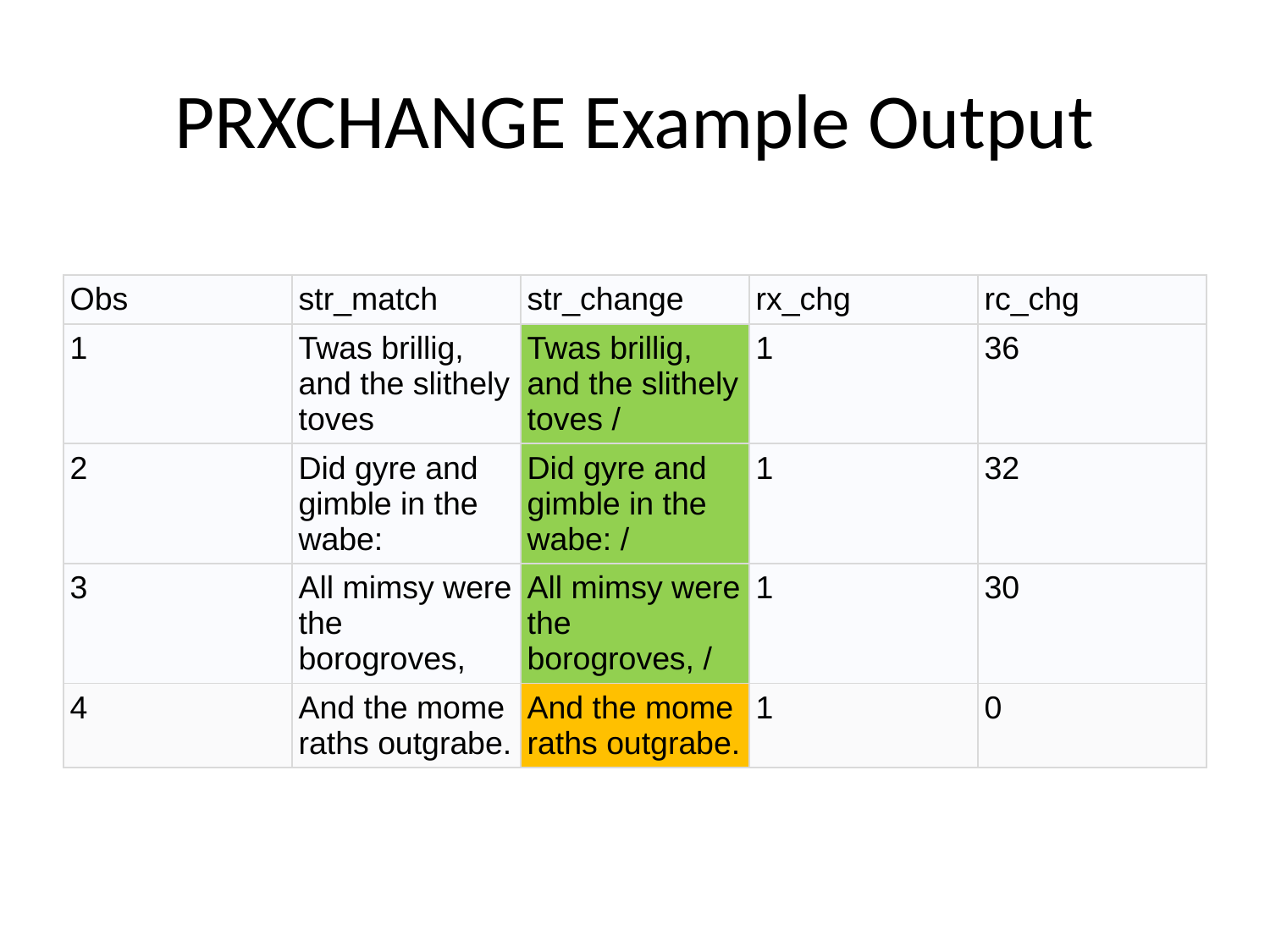

# PRXCHANGE Example Output
| Obs | str\_match | str\_change | rx\_chg | rc\_chg |
| --- | --- | --- | --- | --- |
| 1 | Twas brillig, and the slithely toves | Twas brillig, and the slithely toves / | 1 | 36 |
| 2 | Did gyre and gimble in the wabe: | Did gyre and gimble in the wabe: / | 1 | 32 |
| 3 | All mimsy were the borogroves, | All mimsy were the borogroves, / | 1 | 30 |
| 4 | And the mome raths outgrabe. | And the mome raths outgrabe. | 1 | 0 |
| Obs | str\_match | str\_change | rx\_chg | rc\_chg |
| --- | --- | --- | --- | --- |
| 1 | Twas brillig, and the slithely toves | Twas brillig, and the slithely toves / | 1 | 36 |
| 2 | Did gyre and gimble in the wabe: | Did gyre and gimble in the wabe: / | 1 | 32 |
| 3 | All mimsy were the borogroves, | All mimsy were the borogroves, / | 1 | 30 |
| 4 | And the mome raths outgrabe. | And the mome raths outgrabe. | 1 | 0 |
| Obs | str\_match | str\_change | rx\_chg | rc\_chg |
| --- | --- | --- | --- | --- |
| 1 | Twas brillig, and the slithely toves | Twas brillig, and the slithely toves / | 1 | 36 |
| 2 | Did gyre and gimble in the wabe: | Did gyre and gimble in the wabe: / | 1 | 32 |
| 3 | All mimsy were the borogroves, | All mimsy were the borogroves, / | 1 | 30 |
| 4 | And the mome raths outgrabe. | And the mome raths outgrabe. | 1 | 0 |

rx_chg = prxparse('s~([^.])$~\1 /~ios');
rc_chg = prxmatch(rx_chg,trim(str_match));
str_change = prxchange(rx_chg,-1,trim(str_match));